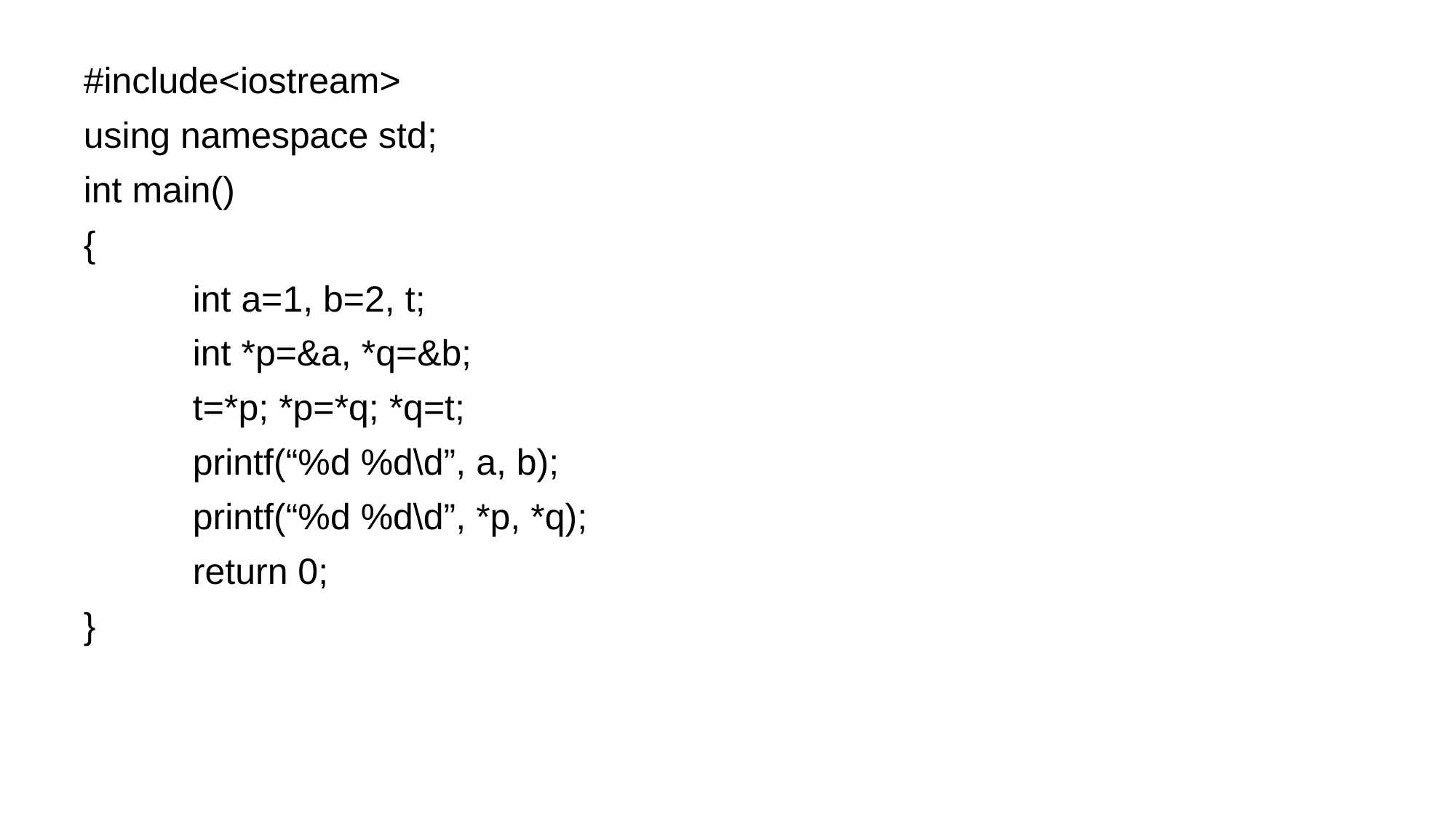

#include<iostream>
using namespace std;
int main()
{
	int a=1, b=2, t;
	int *p=&a, *q=&b;
	t=*p; *p=*q; *q=t;
	printf(“%d %d\d”, a, b);
	printf(“%d %d\d”, *p, *q);
	return 0;
}